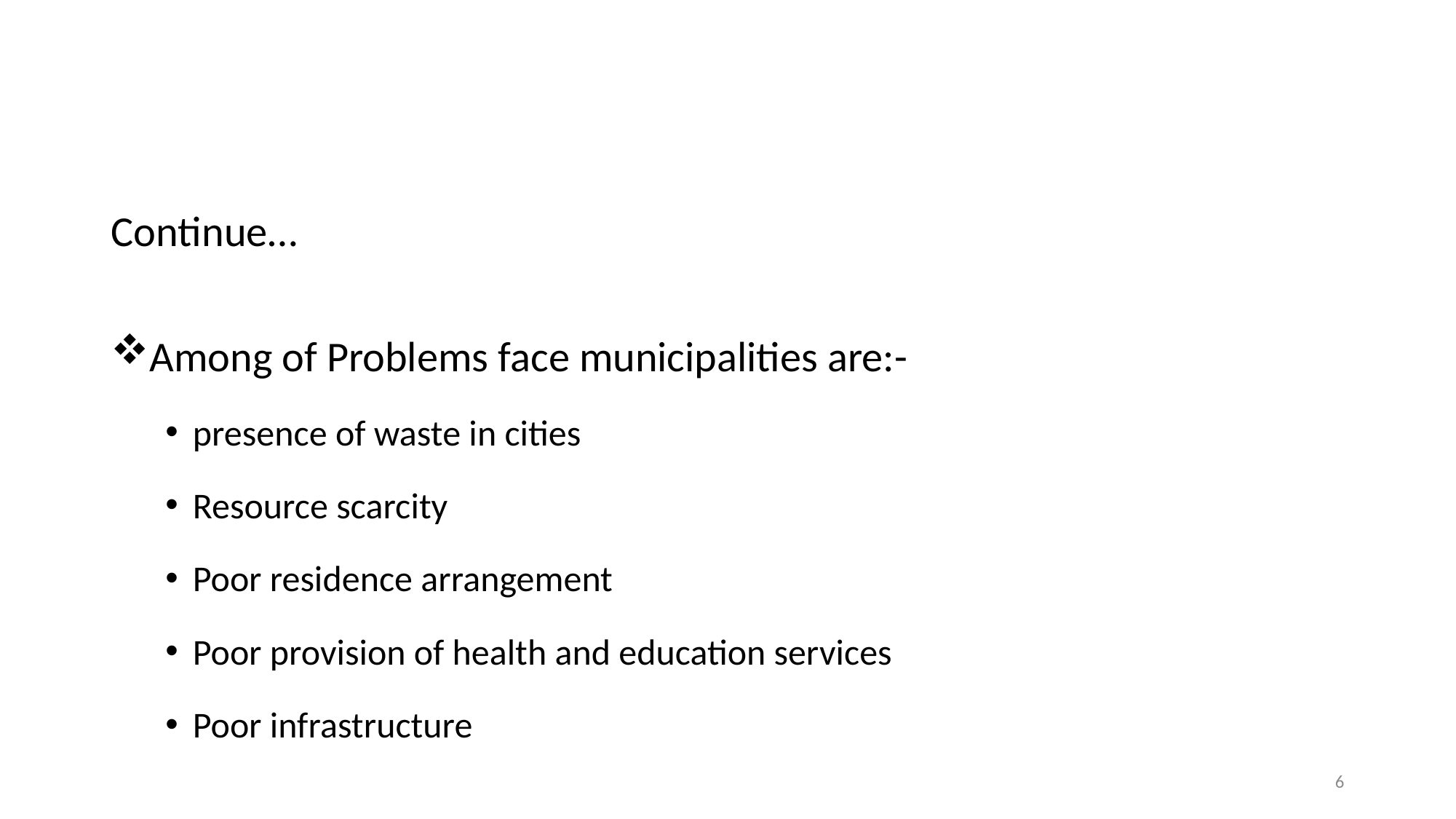

# Continue…
Among of Problems face municipalities are:-
presence of waste in cities
Resource scarcity
Poor residence arrangement
Poor provision of health and education services
Poor infrastructure

6